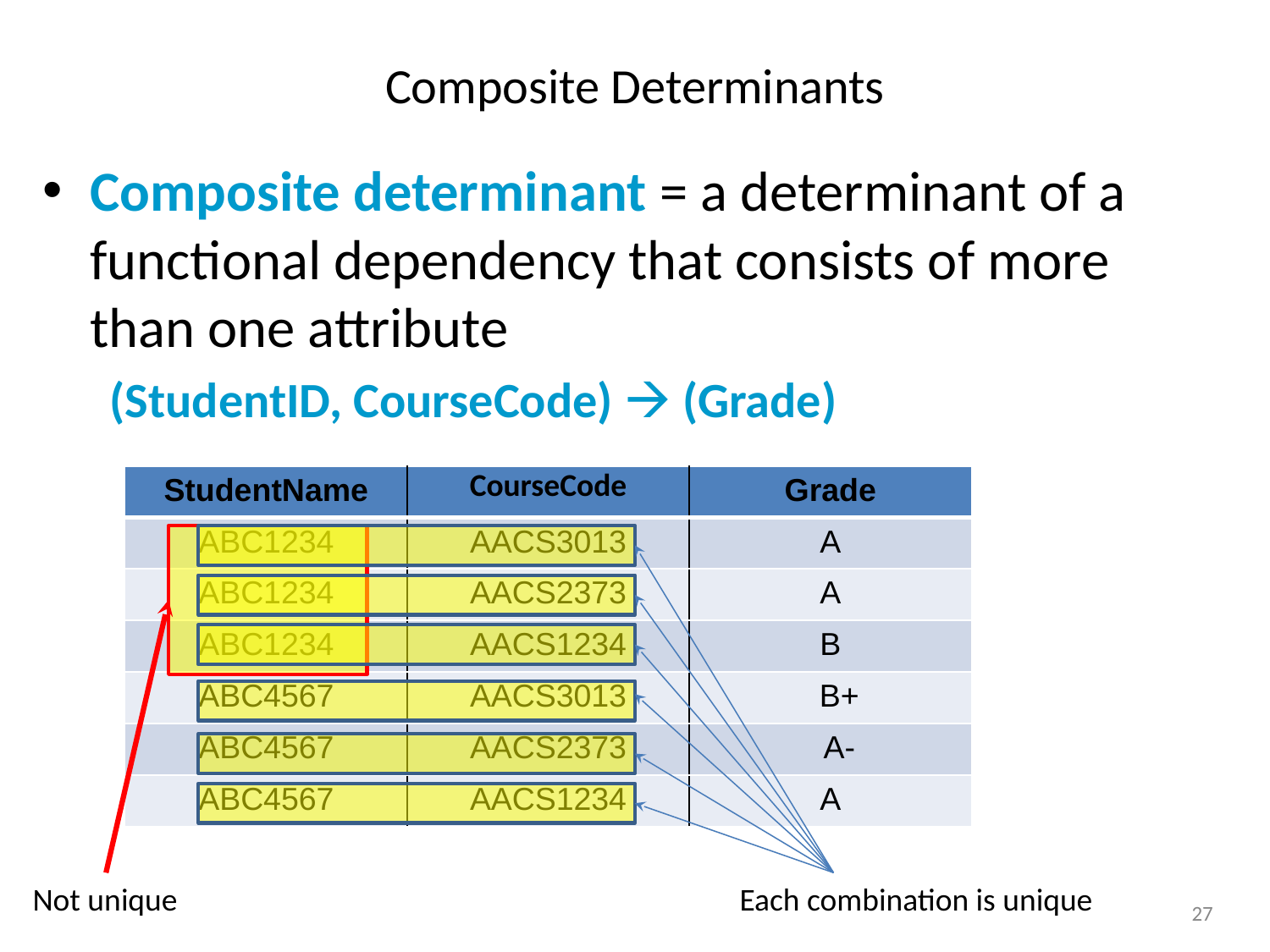

# Composite Determinants
Composite determinant = a determinant of a functional dependency that consists of more than one attribute
      (StudentID, CourseCode) 🡪 (Grade)
| StudentName | CourseCode | Grade |
| --- | --- | --- |
| ABC1234 | AACS3013 | A |
| ABC1234 | AACS2373 | A |
| ABC1234 | AACS1234 | B |
| ABC4567 | AACS3013 | B+ |
| ABC4567 | AACS2373 | A- |
| ABC4567 | AACS1234 | A |

Not unique
Each combination is unique
27